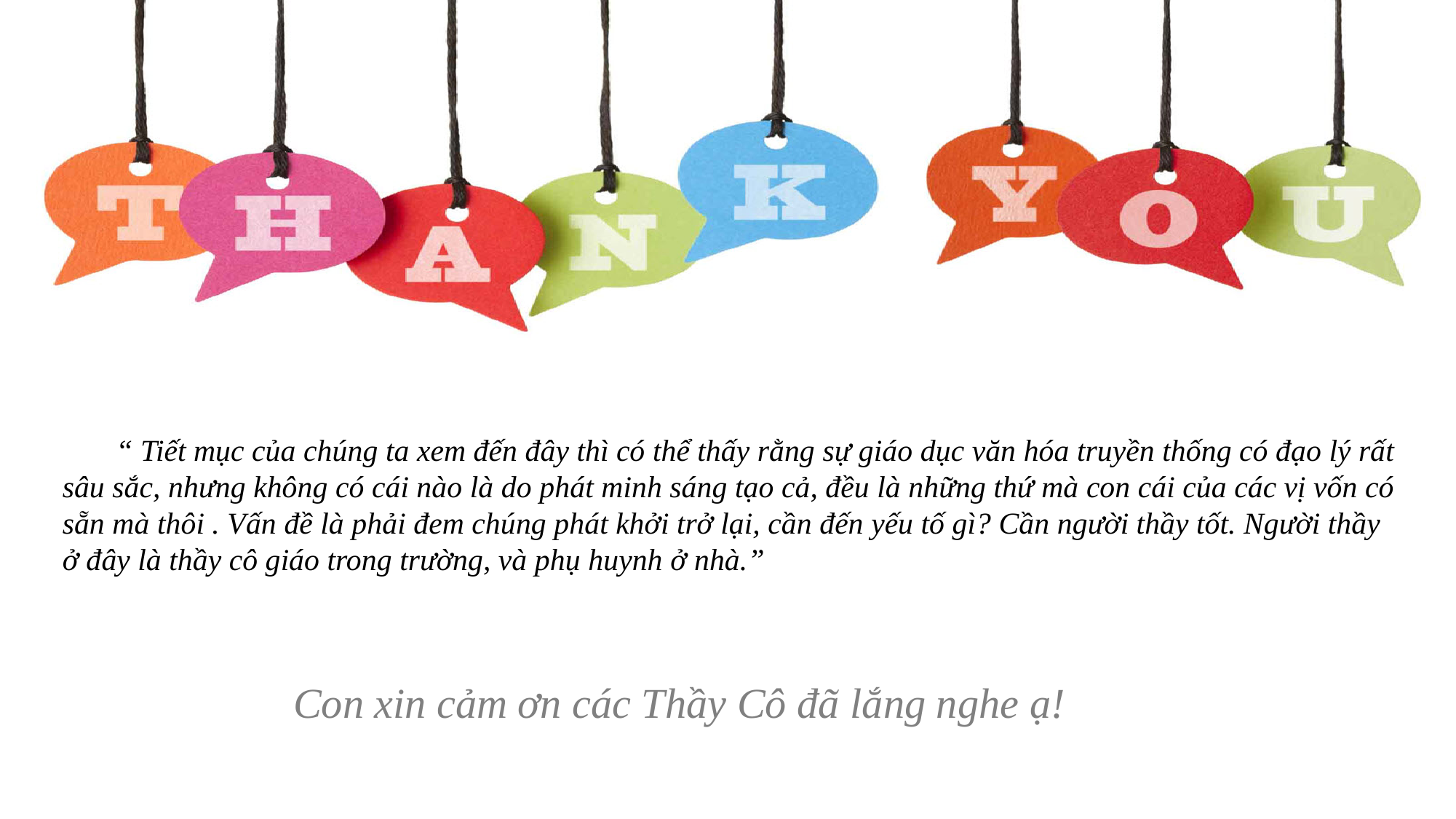

“ Tiết mục của chúng ta xem đến đây thì có thể thấy rằng sự giáo dục văn hóa truyền thống có đạo lý rất sâu sắc, nhưng không có cái nào là do phát minh sáng tạo cả, đều là những thứ mà con cái của các vị vốn có sẵn mà thôi . Vấn đề là phải đem chúng phát khởi trở lại, cần đến yếu tố gì? Cần người thầy tốt. Người thầy ở đây là thầy cô giáo trong trường, và phụ huynh ở nhà.”
Con xin cảm ơn các Thầy Cô đã lắng nghe ạ!